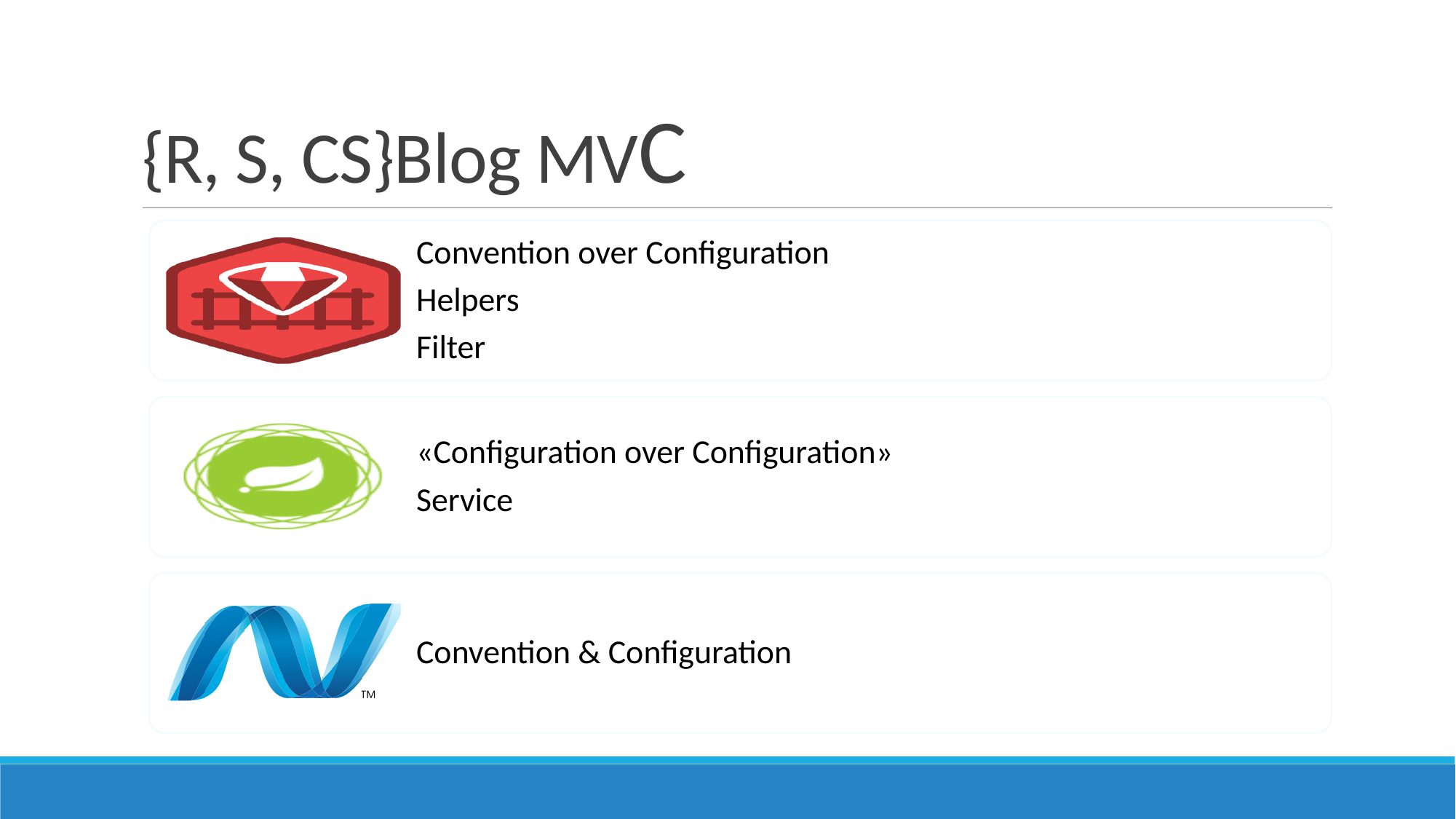

# {R, S, CS}Blog MVC

Convention over Configuration
Helpers
Filter
«Configuration over Configuration»
Service
Convention & Configuration